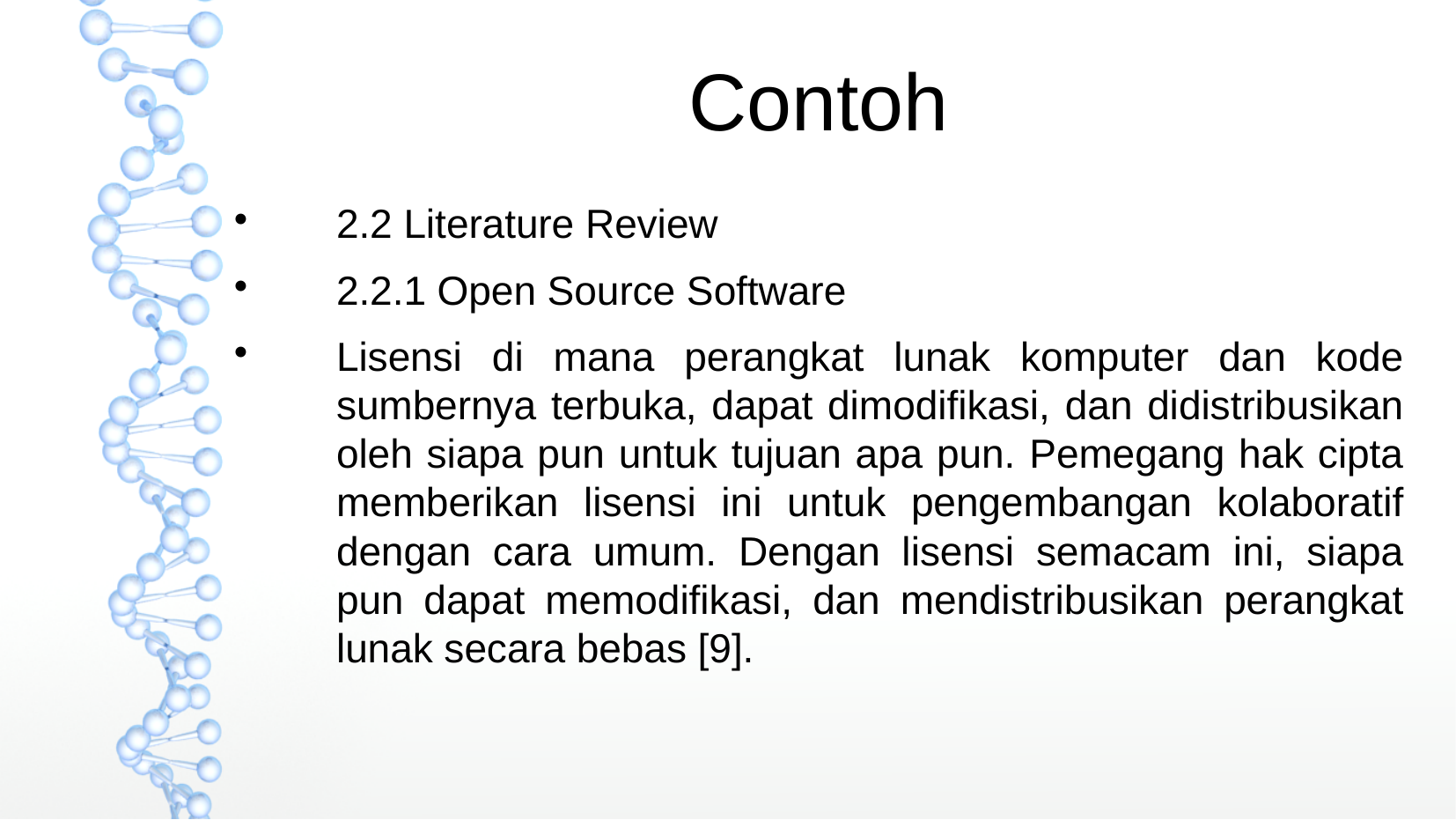

Contoh
2.2 Literature Review
2.2.1 Open Source Software
Lisensi di mana perangkat lunak komputer dan kode sumbernya terbuka, dapat dimodifikasi, dan didistribusikan oleh siapa pun untuk tujuan apa pun. Pemegang hak cipta memberikan lisensi ini untuk pengembangan kolaboratif dengan cara umum. Dengan lisensi semacam ini, siapa pun dapat memodifikasi, dan mendistribusikan perangkat lunak secara bebas [9].